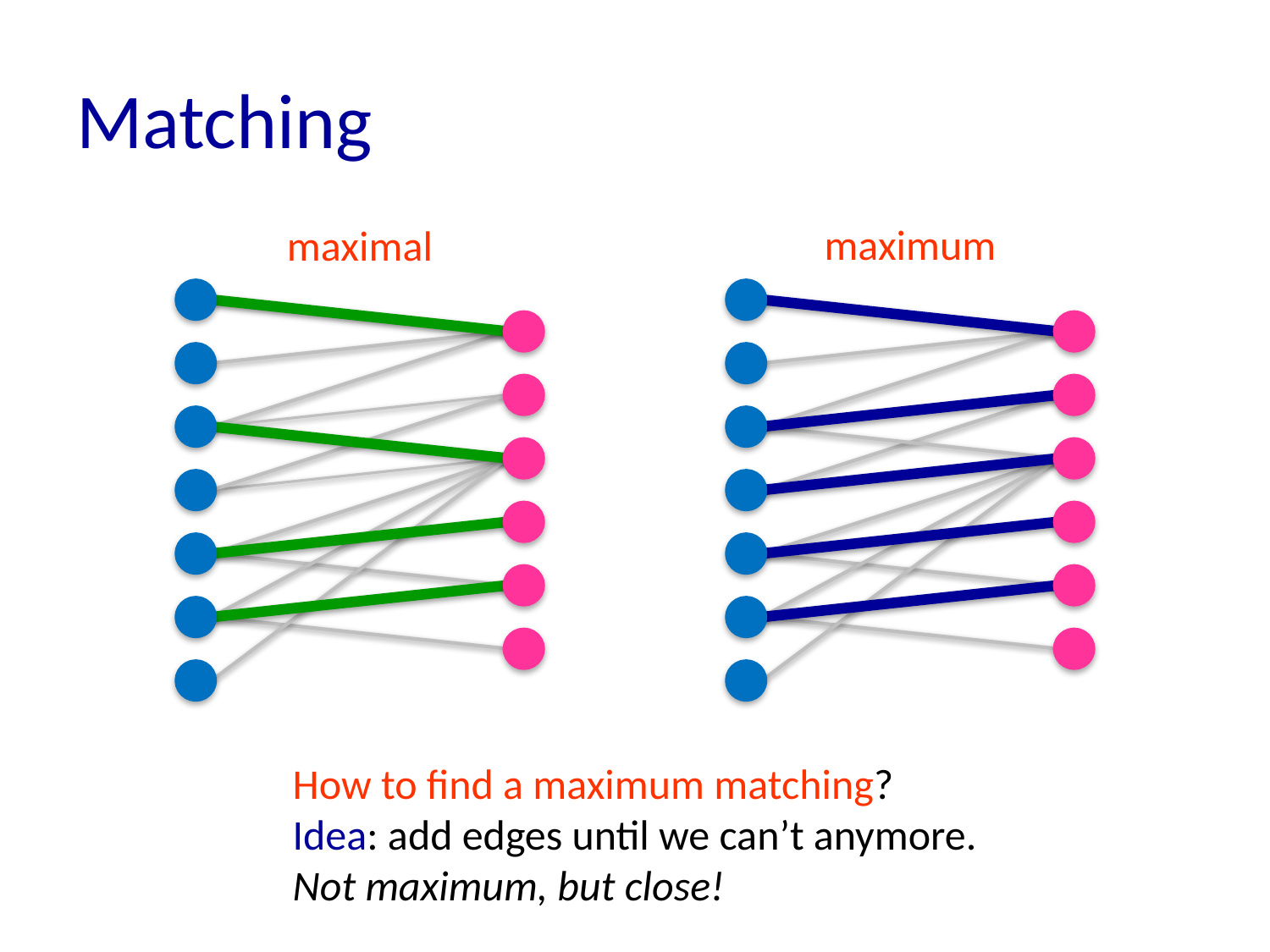

# Matching
maximum
maximal

How to find a maximum matching?
Idea: add edges until we can’t anymore.
Not maximum, but close!